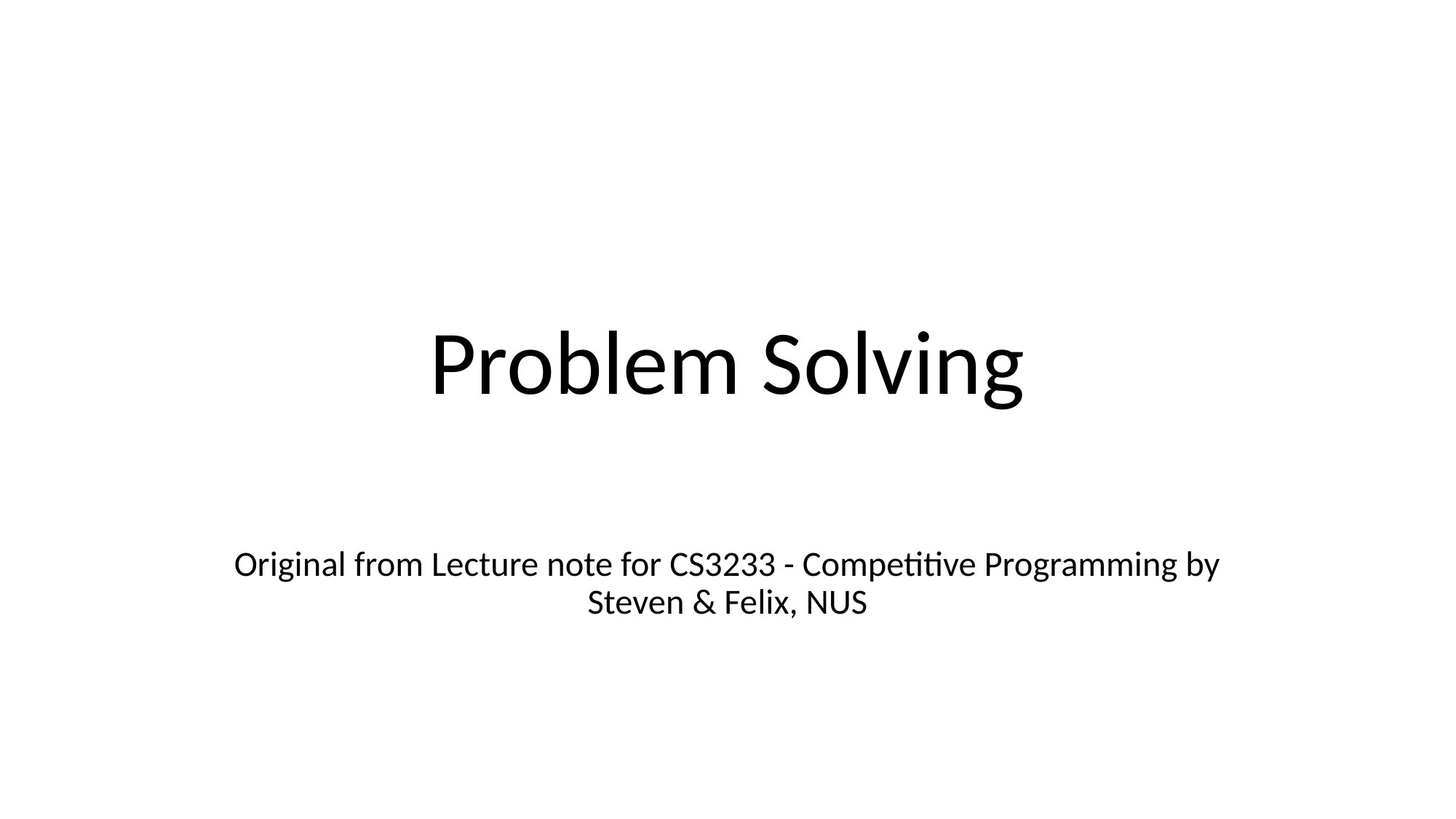

# Problem Solving

Original from Lecture note for CS3233 - Competitive Programming by Steven & Felix, NUS